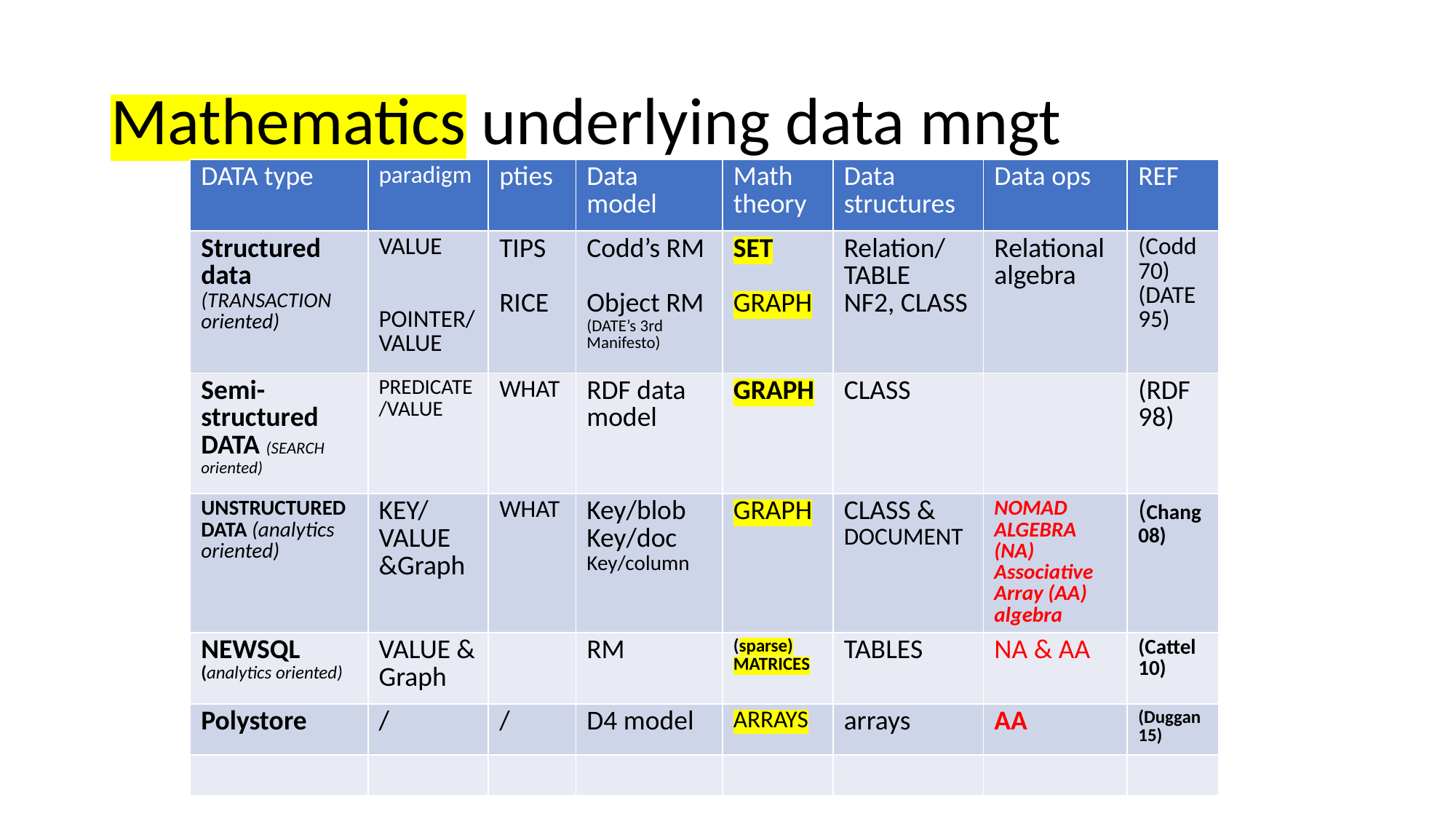

# Mathematics underlying data mngt
| DATA type | paradigm | pties | Data model | Math theory | Data structures | Data ops | REF |
| --- | --- | --- | --- | --- | --- | --- | --- |
| Structured data (TRANSACTION oriented) | VALUE POINTER/ VALUE | TIPS RICE | Codd’s RM Object RM (DATE’s 3rd Manifesto) | SET GRAPH | Relation/ TABLE NF2, CLASS | Relational algebra | (Codd70) (DATE95) |
| Semi-structured DATA (SEARCH oriented) | PREDICATE/VALUE | WHAT | RDF data model | GRAPH | CLASS |  | (RDF 98) |
| UNSTRUCTURED DATA (analytics oriented) | KEY/ VALUE &Graph | WHAT | Key/blob Key/doc Key/column | GRAPH | CLASS & DOCUMENT | NOMAD ALGEBRA (NA) Associative Array (AA) algebra | (Chang08) |
| NEWSQL (analytics oriented) | VALUE & Graph |  | RM | (sparse) MATRICES | TABLES | NA & AA | (Cattel 10) |
| Polystore | / | / | D4 model | ARRAYS | arrays | AA | (Duggan15) |
|  |  |  |  |  |  |  |  |